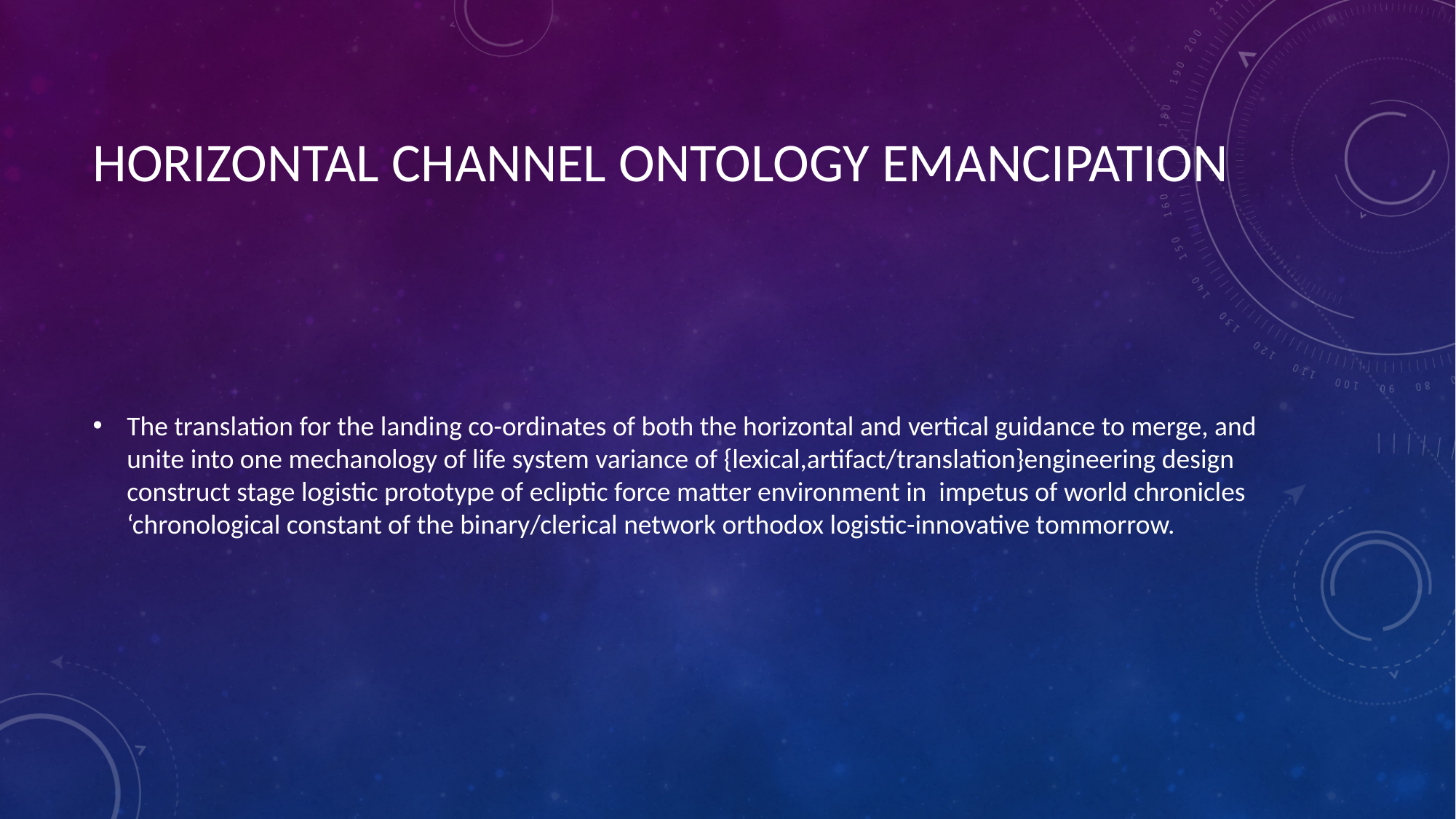

# Horizontal channel ontology emancipation
The translation for the landing co-ordinates of both the horizontal and vertical guidance to merge, and unite into one mechanology of life system variance of {lexical,artifact/translation}engineering design construct stage logistic prototype of ecliptic force matter environment in  impetus of world chronicles ‘chronological constant of the binary/clerical network orthodox logistic-innovative tommorrow.